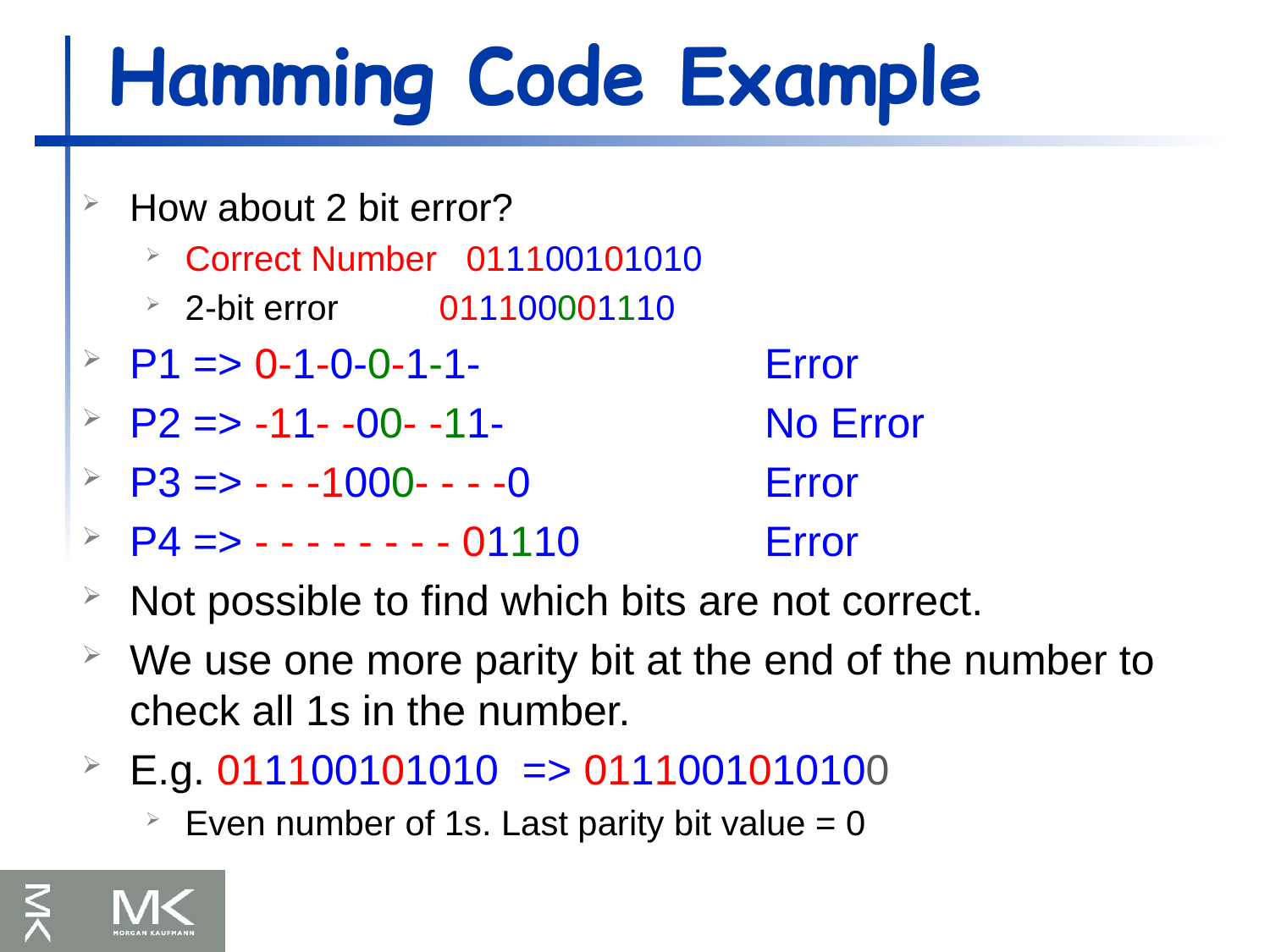

# Hamming Code Example
How about 2 bit error?
Correct Number   011100101010
2-bit error	011100001110
P1 => 0-1-0-0-1-1-    		Error
P2 => -11- -00- -11-  		No Error
P3 => - - -1000- - - -0  		Error
P4 => - - - - - - - - 01110		Error
Not possible to find which bits are not correct.
We use one more parity bit at the end of the number to check all 1s in the number.
E.g. 011100101010  => 0111001010100
Even number of 1s. Last parity bit value = 0